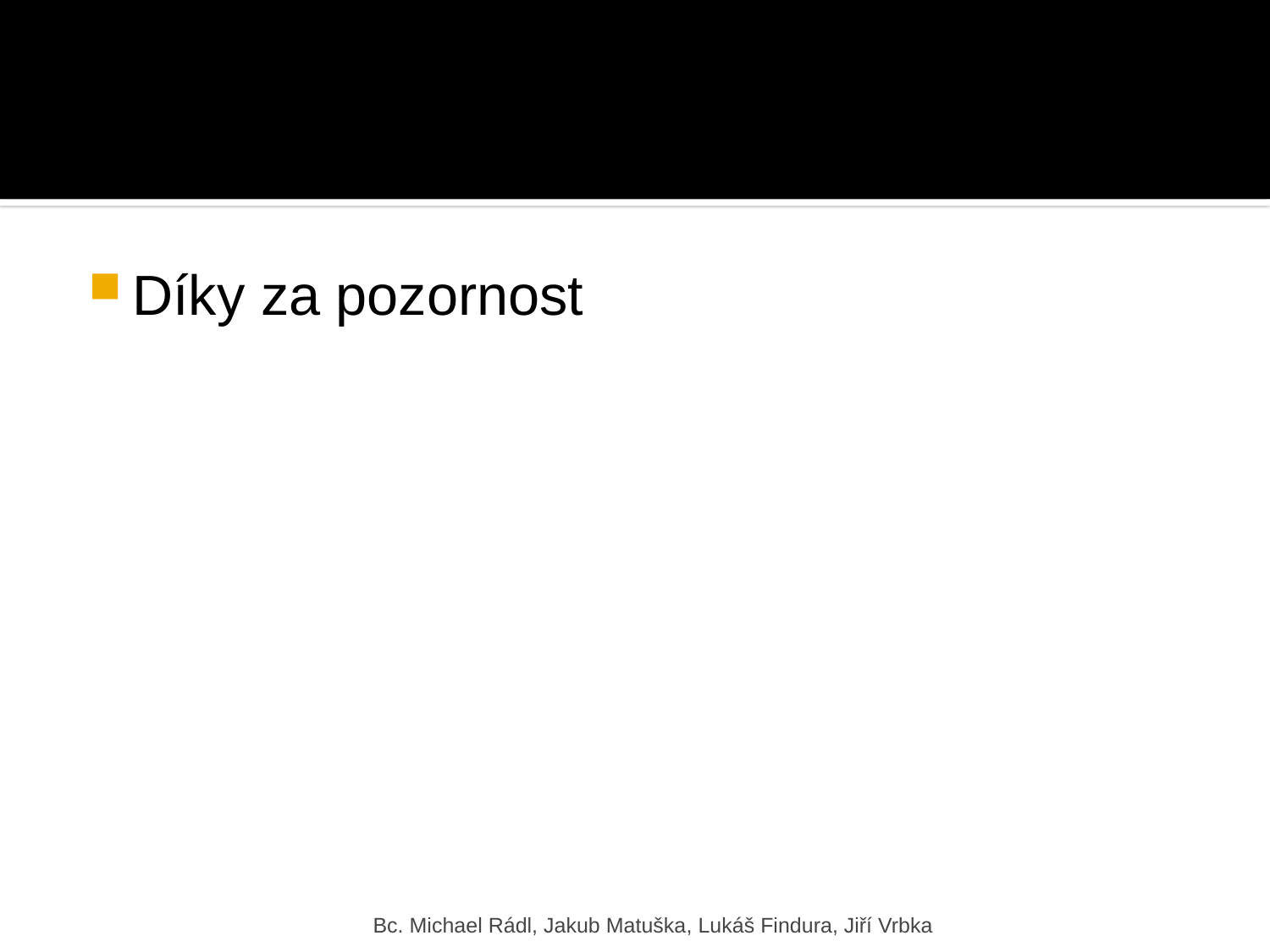

#
Díky za pozornost
Bc. Michael Rádl, Jakub Matuška, Lukáš Findura, Jiří Vrbka